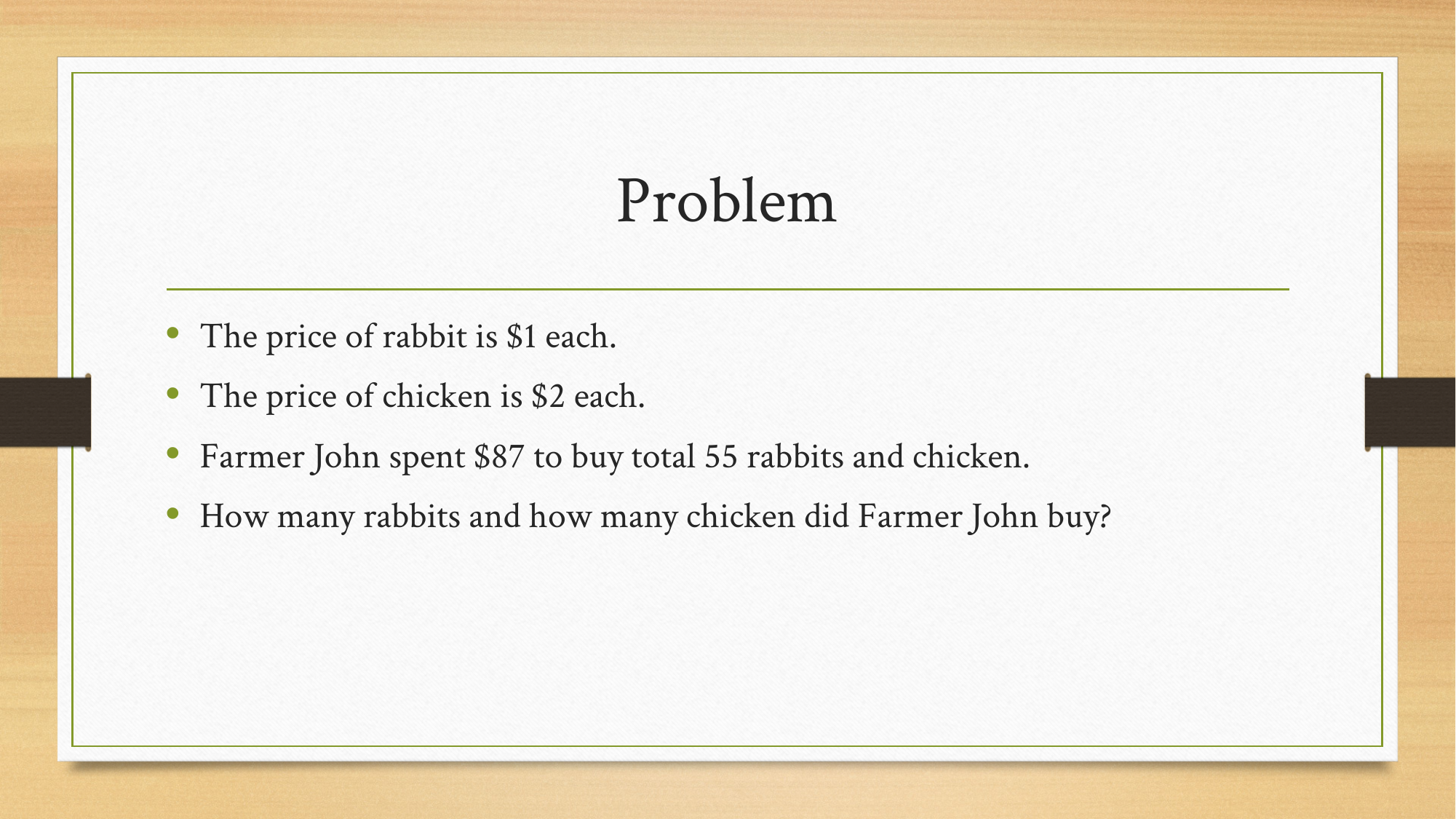

# Problem
The price of rabbit is $1 each.
The price of chicken is $2 each.
Farmer John spent $87 to buy total 55 rabbits and chicken.
How many rabbits and how many chicken did Farmer John buy?